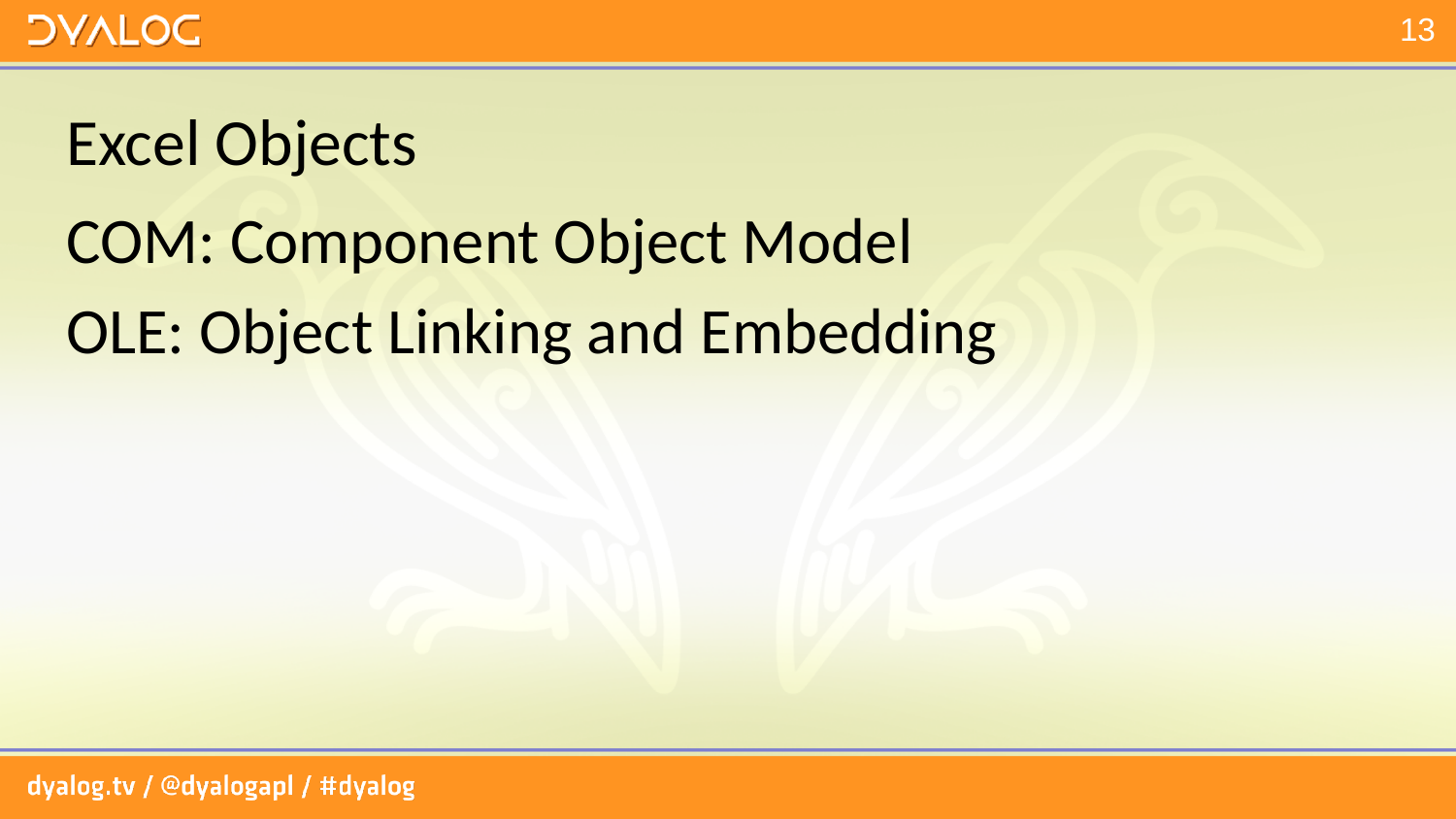

# Excel Objects
COM: Component Object Model
OLE: Object Linking and Embedding